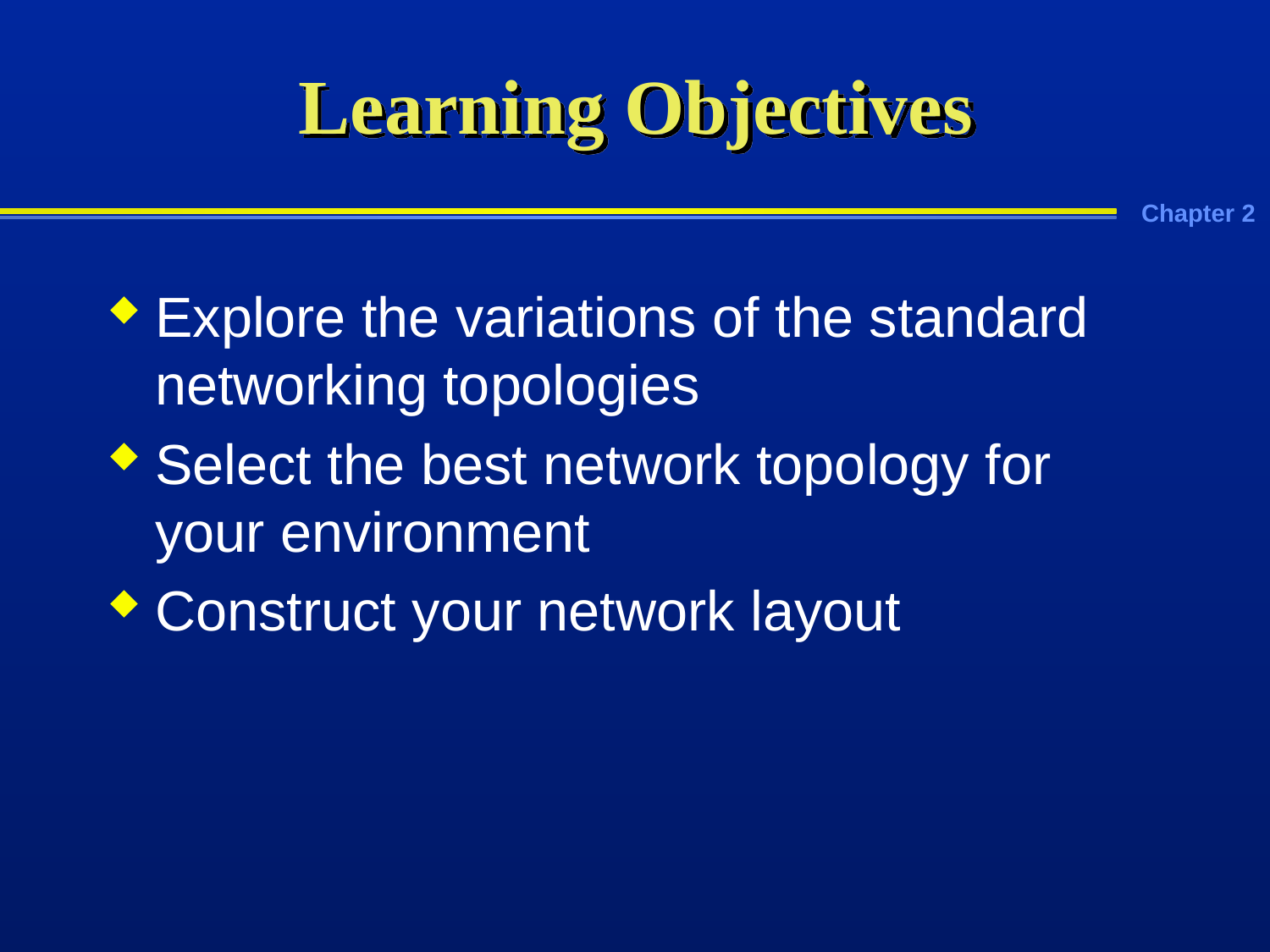

# Learning Objectives
Explore the variations of the standard networking topologies
Select the best network topology for your environment
Construct your network layout